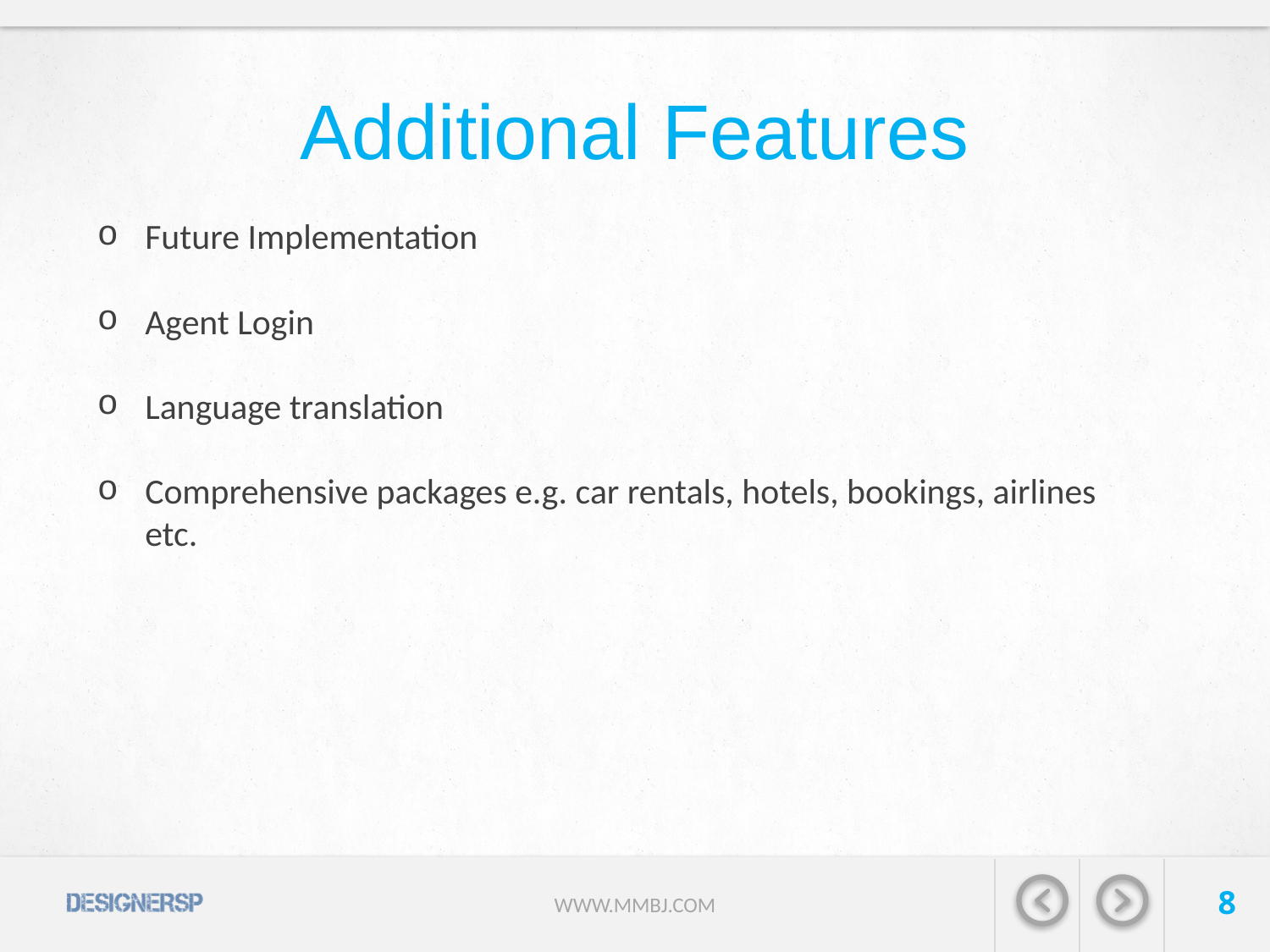

# Additional Features
Future Implementation

Agent Login

Language translation

Comprehensive packages e.g. car rentals, hotels, bookings, airlines etc.

8
WWW.MMBJ.COM